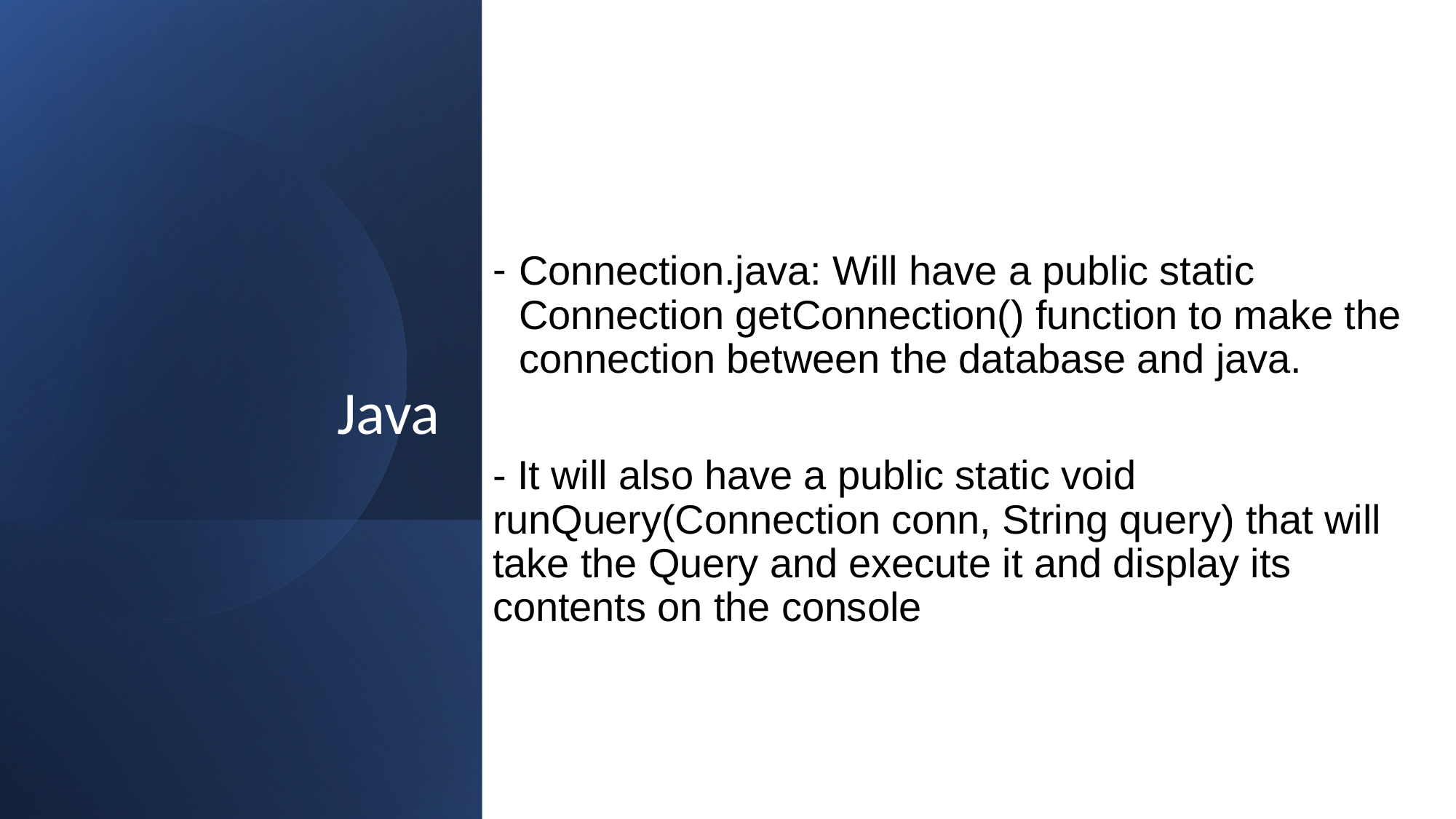

# Java

Connection.java: Will have a public static Connection getConnection() function to make the connection between the database and java.

- It will also have a public static void runQuery(Connection conn, String query) that will take the Query and execute it and display its contents on the console